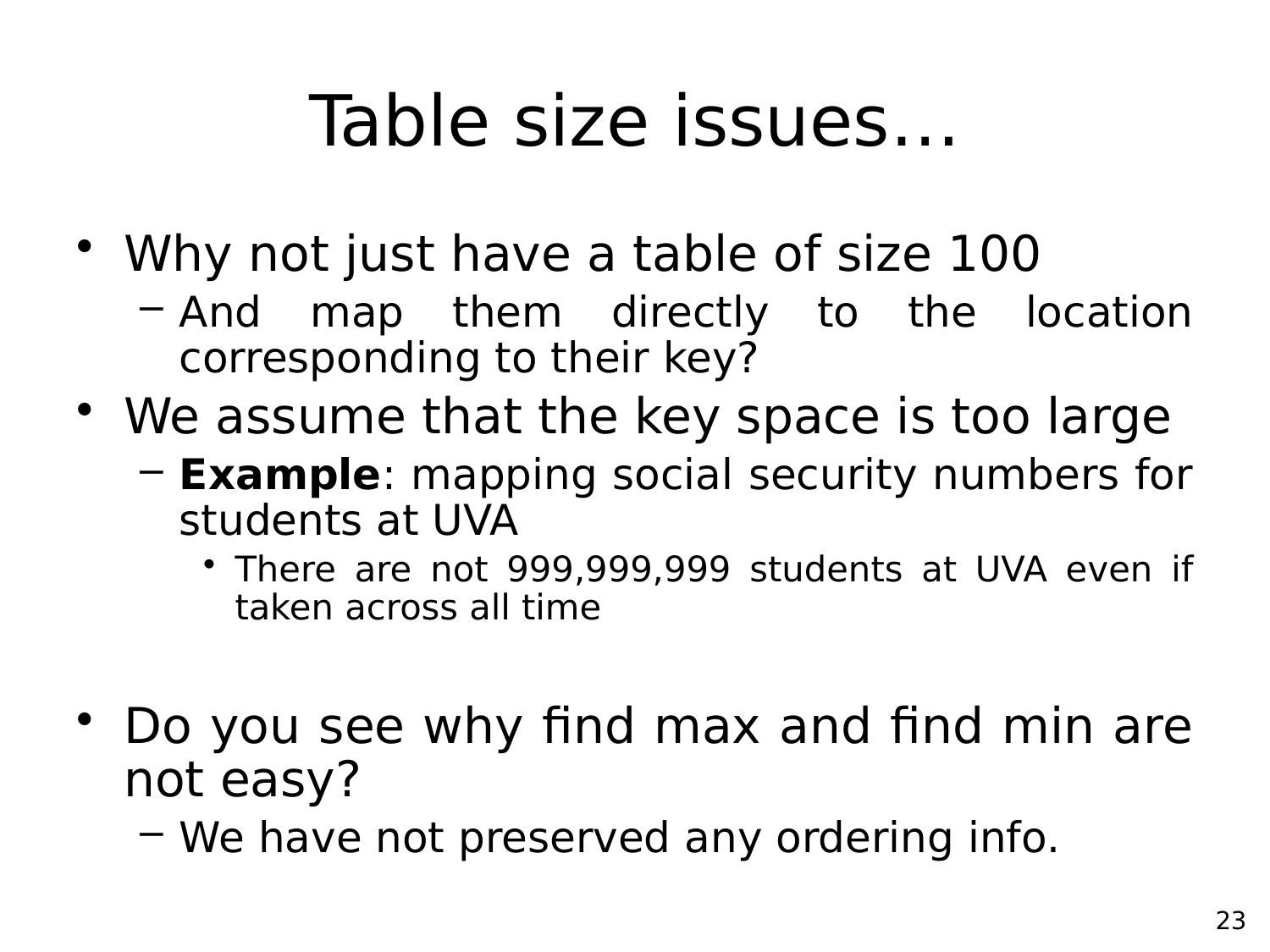

# Table size issues…
Why not just have a table of size 100
And map them directly to the location corresponding to their key?
We assume that the key space is too large
Example: mapping social security numbers for students at UVA
There are not 999,999,999 students at UVA even if taken across all time

Do you see why find max and find min are not easy?
We have not preserved any ordering info.